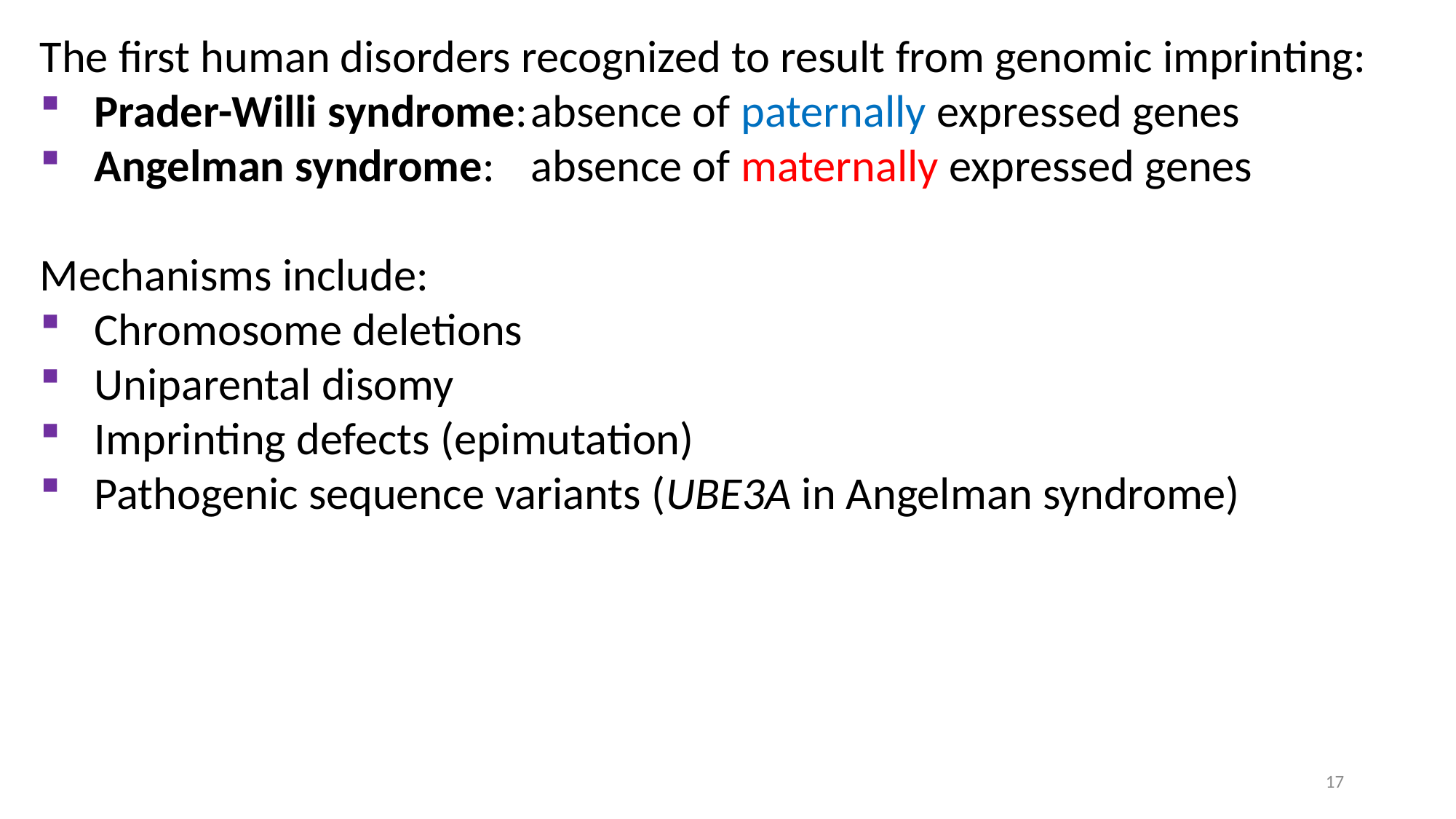

The first human disorders recognized to result from genomic imprinting:
Prader-Willi syndrome:	absence of paternally expressed genes
Angelman syndrome:	absence of maternally expressed genes

Mechanisms include:
Chromosome deletions
Uniparental disomy
Imprinting defects (epimutation)
Pathogenic sequence variants (UBE3A in Angelman syndrome)
17